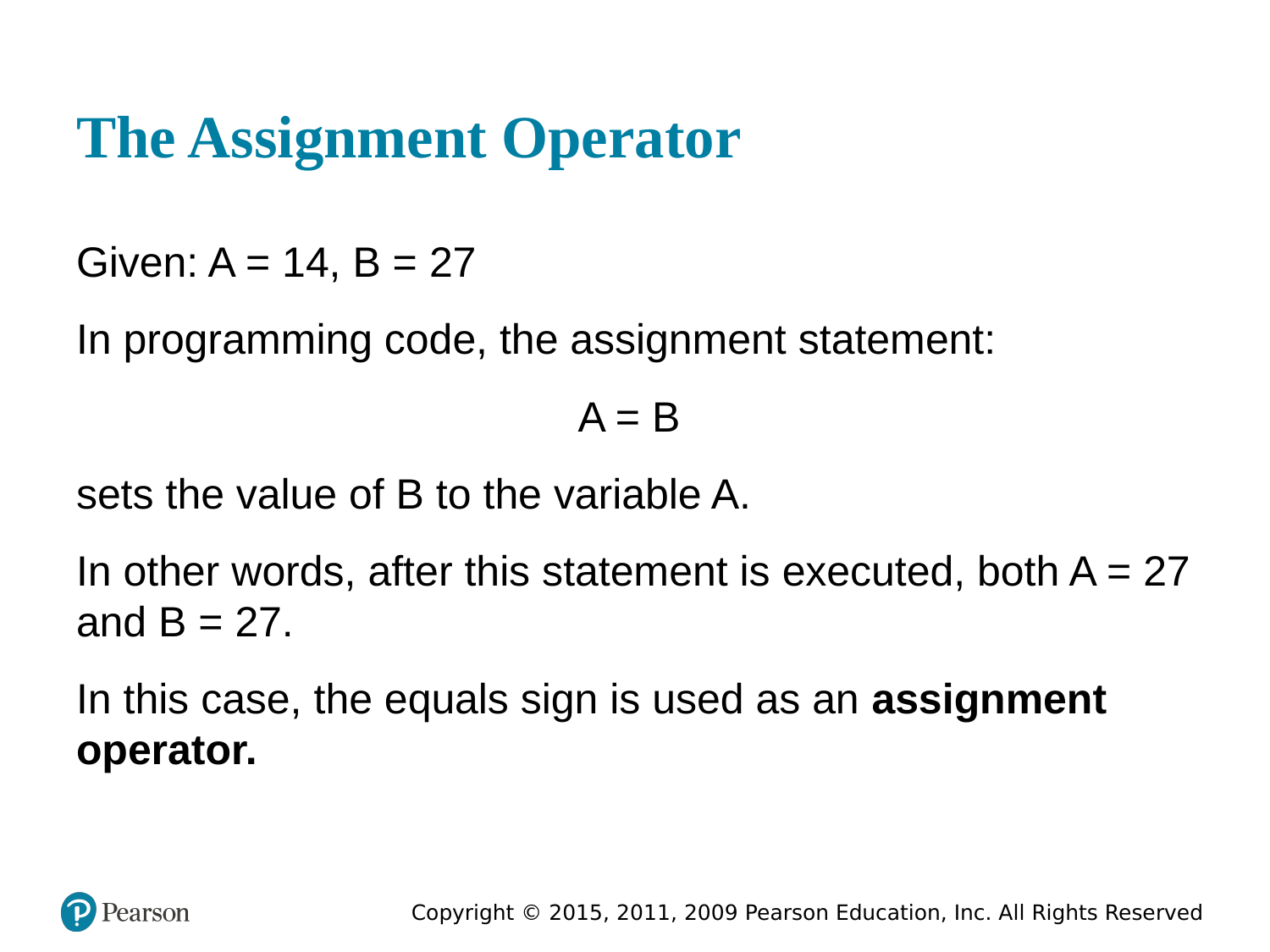

# The Assignment Operator
Given: A = 14, B = 27
In programming code, the assignment statement:
A = B
sets the value of B to the variable A.
In other words, after this statement is executed, both A = 27 and B = 27.
In this case, the equals sign is used as an assignment operator.